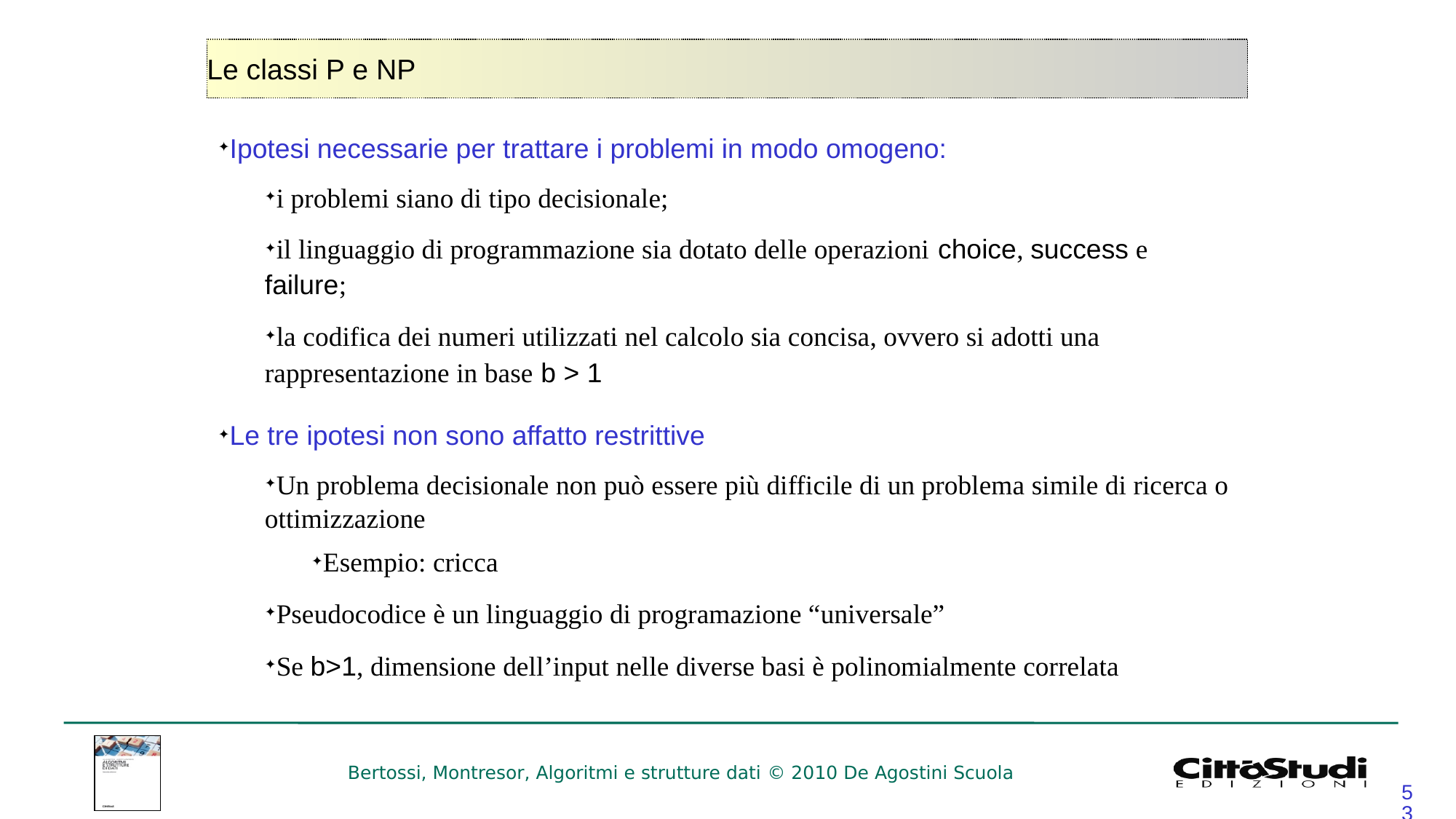

# Le classi P e NP
Ipotesi necessarie per trattare i problemi in modo omogeno:
i problemi siano di tipo decisionale;
il linguaggio di programmazione sia dotato delle operazioni choice, success e failure;
la codifica dei numeri utilizzati nel calcolo sia concisa, ovvero si adotti una rappresentazione in base b > 1
Le tre ipotesi non sono affatto restrittive
Un problema decisionale non può essere più difficile di un problema simile di ricerca o ottimizzazione
Esempio: cricca
Pseudocodice è un linguaggio di programazione “universale”
Se b>1, dimensione dell’input nelle diverse basi è polinomialmente correlata

53